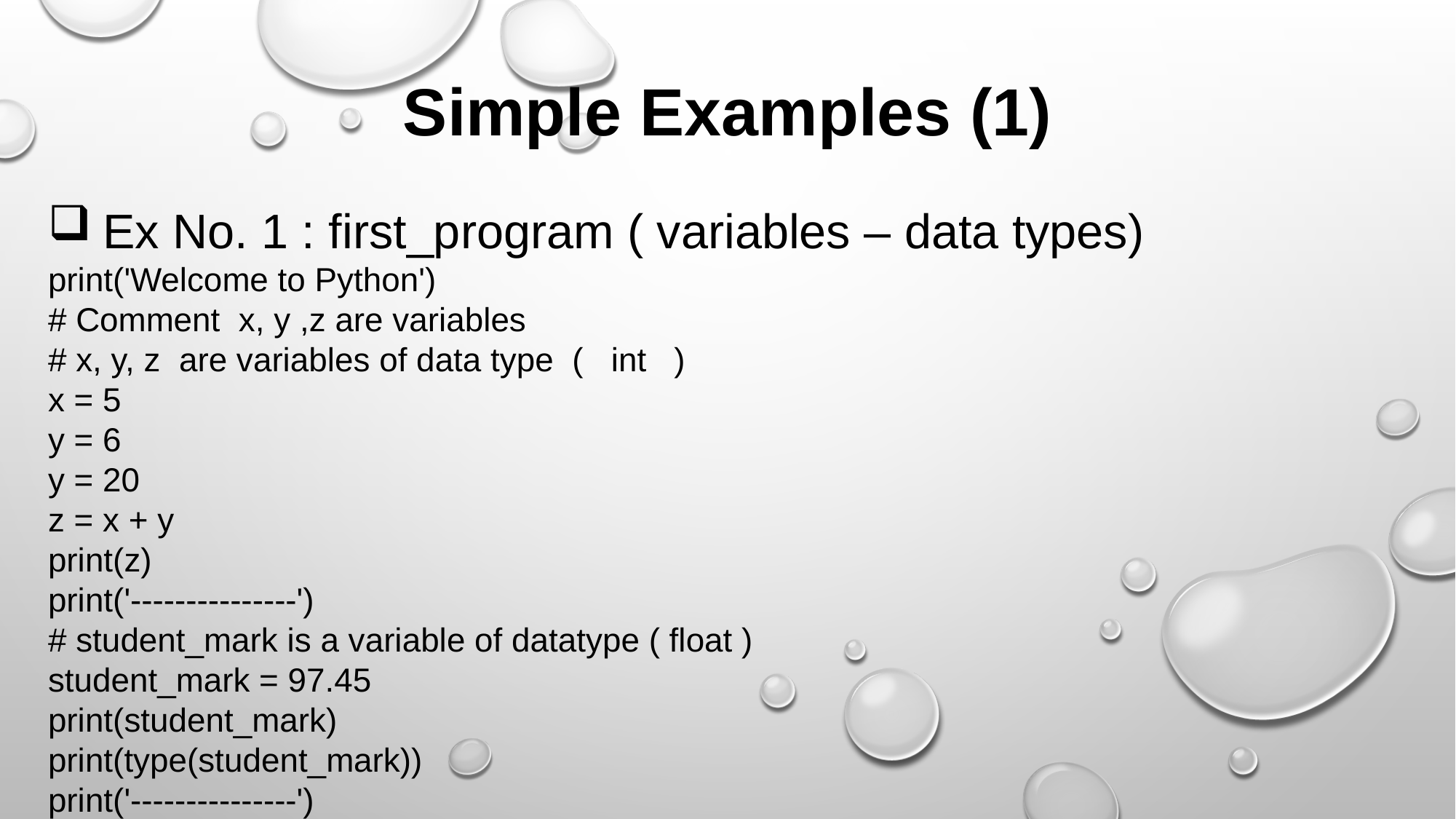

Simple Examples (1)
Ex No. 1 : first_program ( variables – data types)
print('Welcome to Python')
# Comment  x, y ,z are variables
# x, y, z  are variables of data type  (   int   )
x = 5
y = 6
y = 20
z = x + y
print(z)
print('---------------')
# student_mark is a variable of datatype ( float )
student_mark = 97.45
print(student_mark)
print(type(student_mark))
print('---------------')